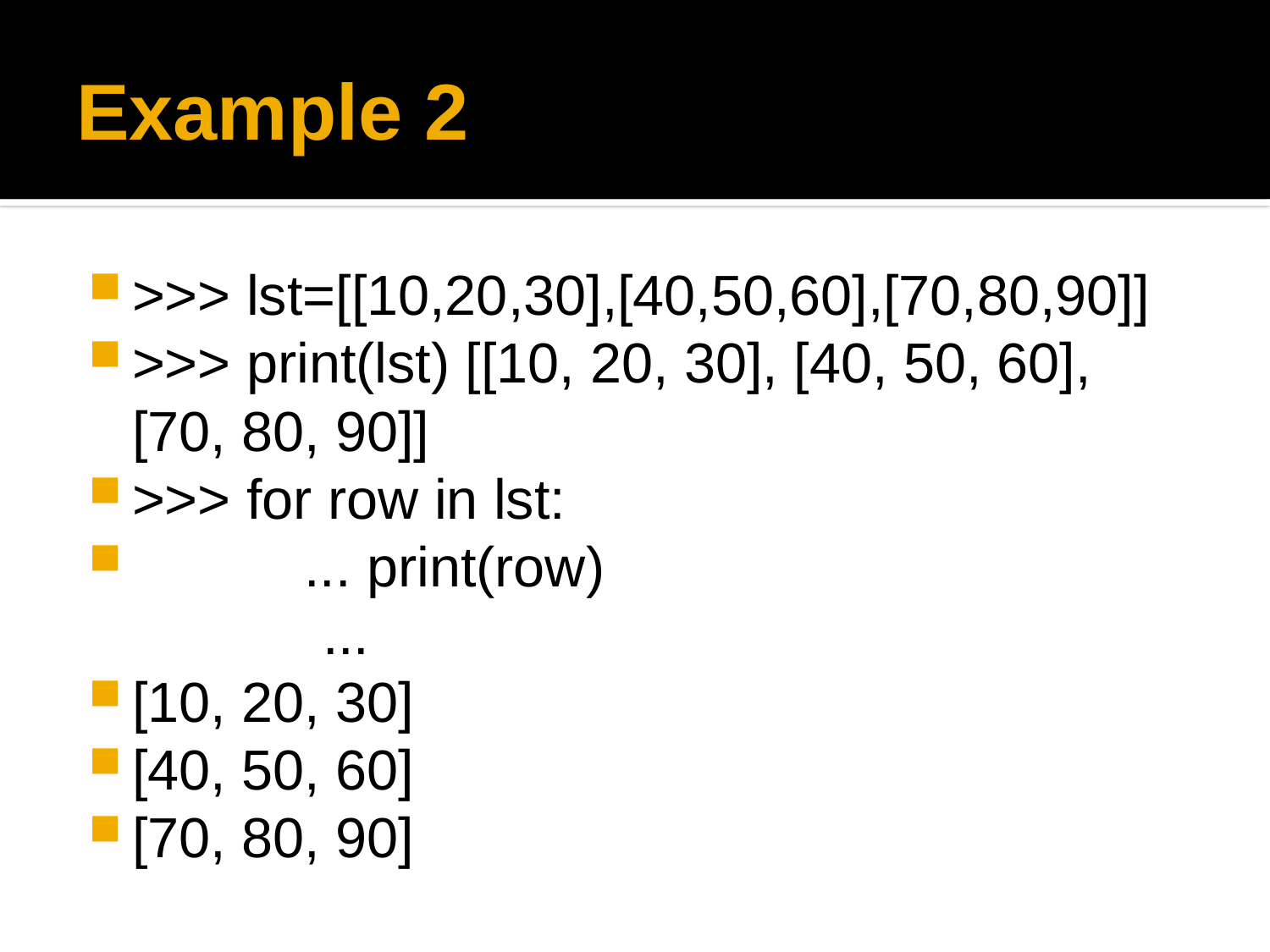

# Example 2
>>> lst=[[10,20,30],[40,50,60],[70,80,90]]
>>> print(lst) [[10, 20, 30], [40, 50, 60], [70, 80, 90]]
>>> for row in lst:
           ... print(row)
               ...
[10, 20, 30]
[40, 50, 60]
[70, 80, 90]